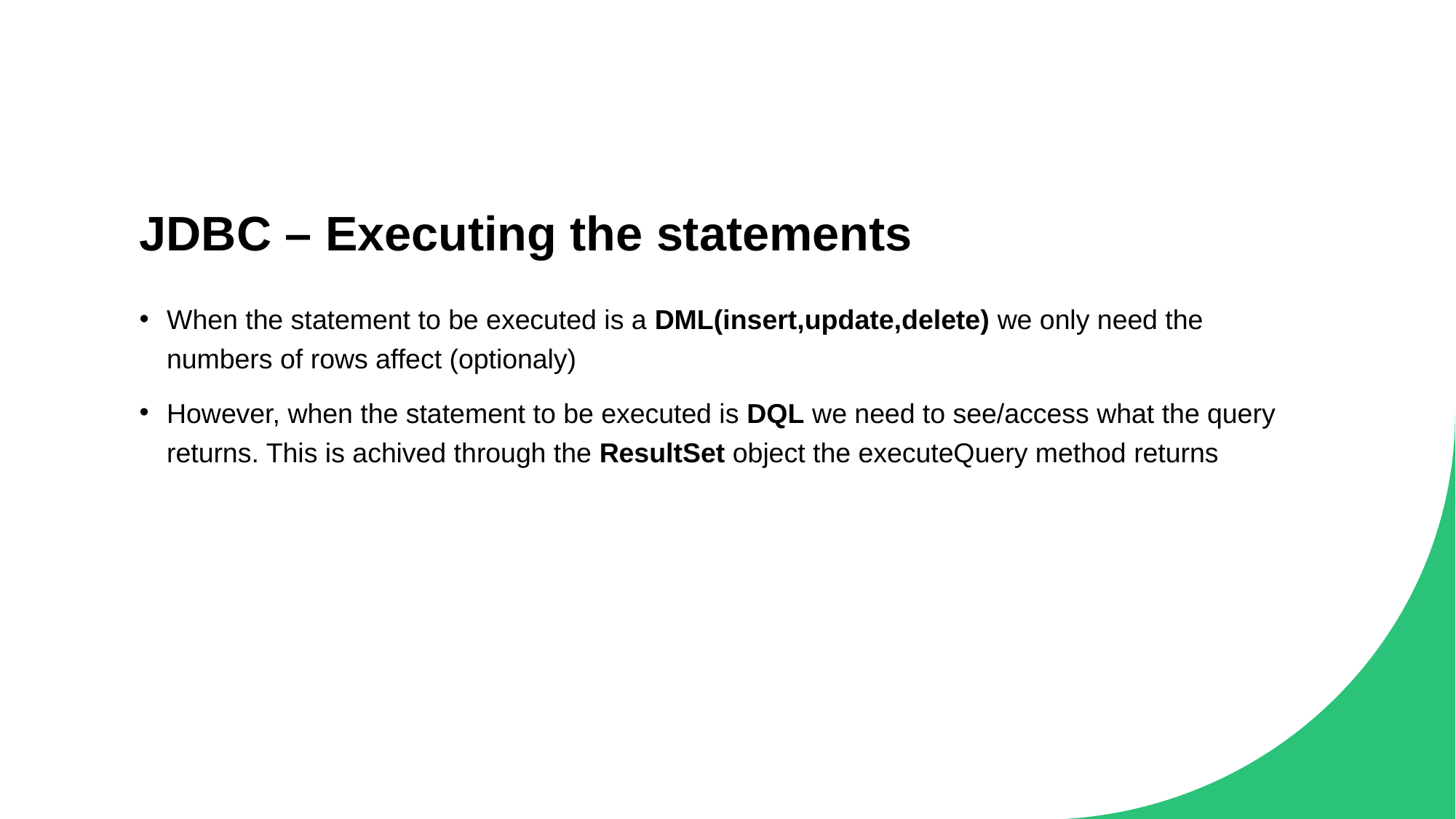

# JDBC – Executing the statements
When the statement to be executed is a DML(insert,update,delete) we only need the numbers of rows affect (optionaly)
However, when the statement to be executed is DQL we need to see/access what the query returns. This is achived through the ResultSet object the executeQuery method returns